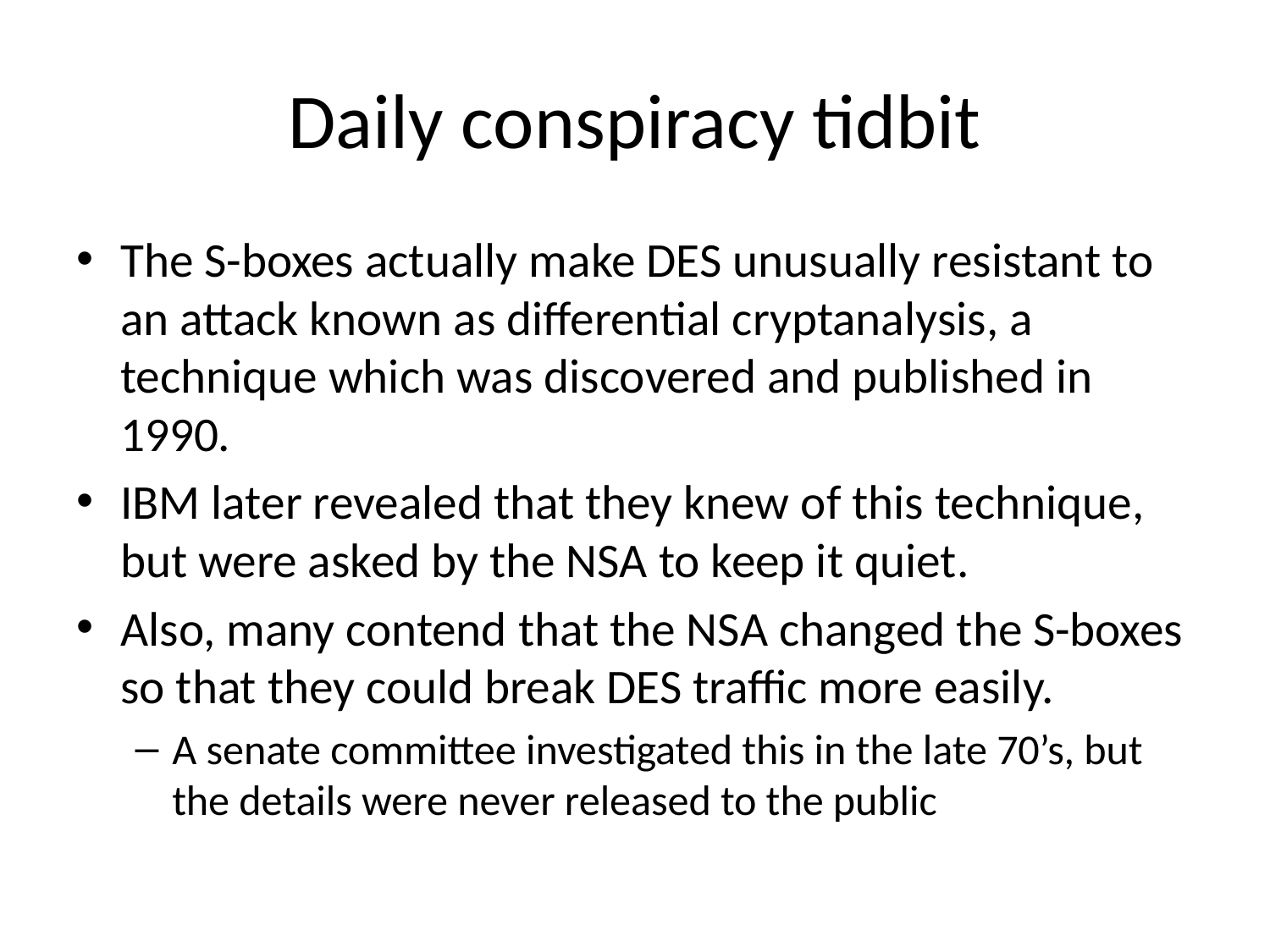

# Daily conspiracy tidbit
The S-boxes actually make DES unusually resistant to an attack known as differential cryptanalysis, a technique which was discovered and published in 1990.
IBM later revealed that they knew of this technique, but were asked by the NSA to keep it quiet.
Also, many contend that the NSA changed the S-boxes so that they could break DES traffic more easily.
A senate committee investigated this in the late 70’s, but the details were never released to the public